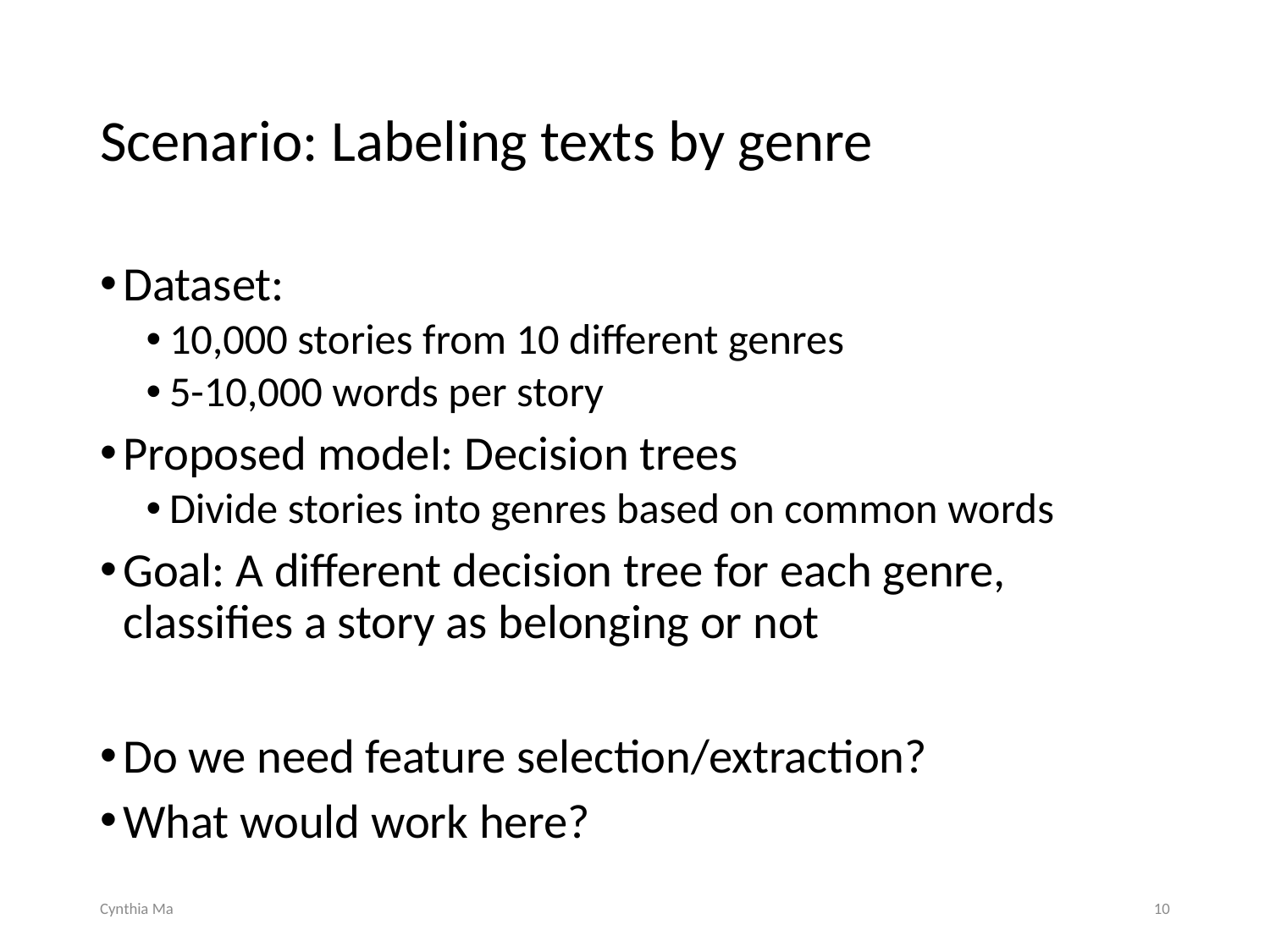

# Scenario: Labeling texts by genre
Dataset:
10,000 stories from 10 different genres
5-10,000 words per story
Proposed model: Decision trees
Divide stories into genres based on common words
Goal: A different decision tree for each genre, classifies a story as belonging or not

Do we need feature selection/extraction?
What would work here?
Cynthia Ma
10